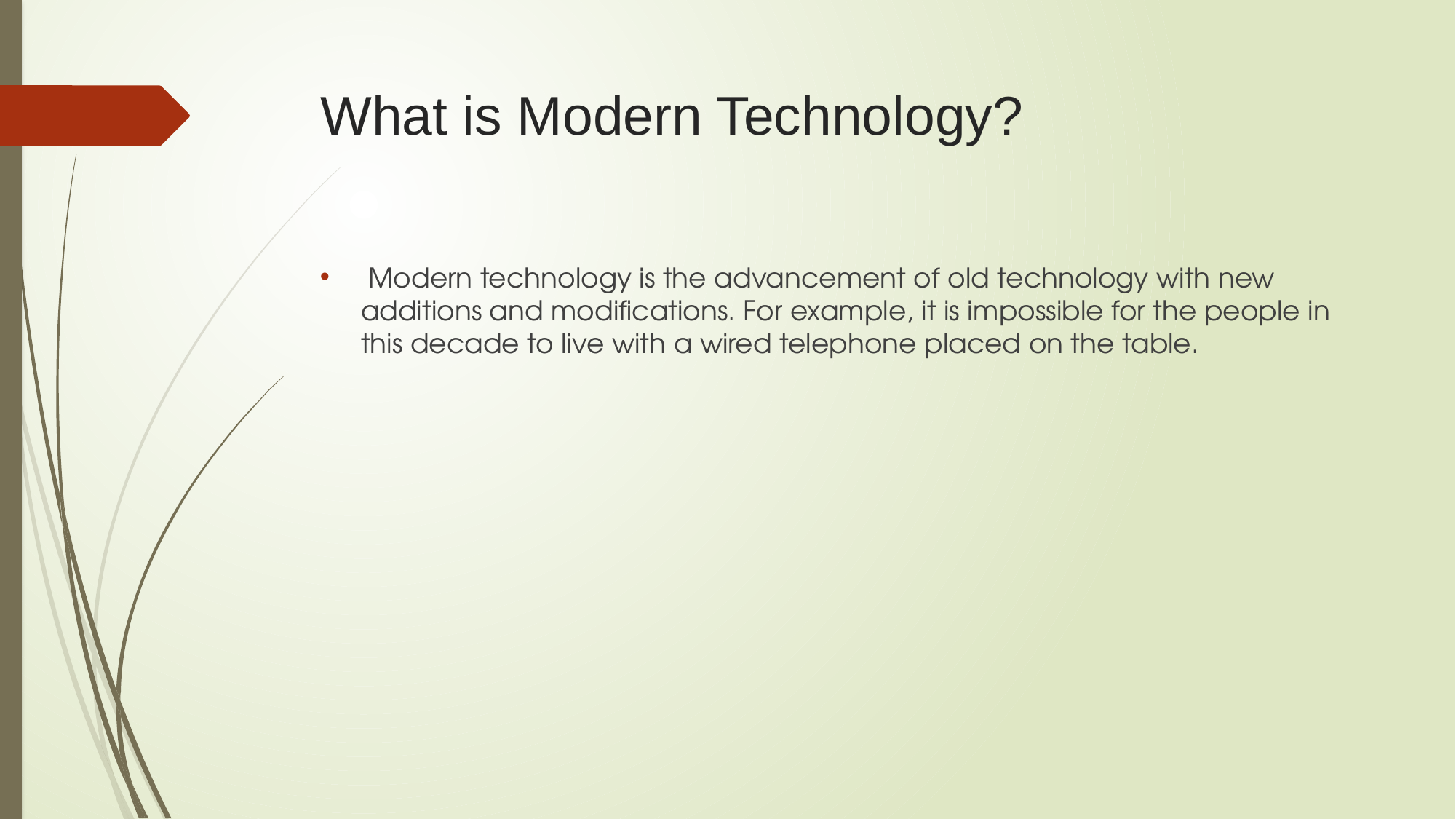

# What is Modern Technology?
 Modern technology is the advancement of old technology with new additions and modifications. For example, it is impossible for the people in this decade to live with a wired telephone placed on the table.